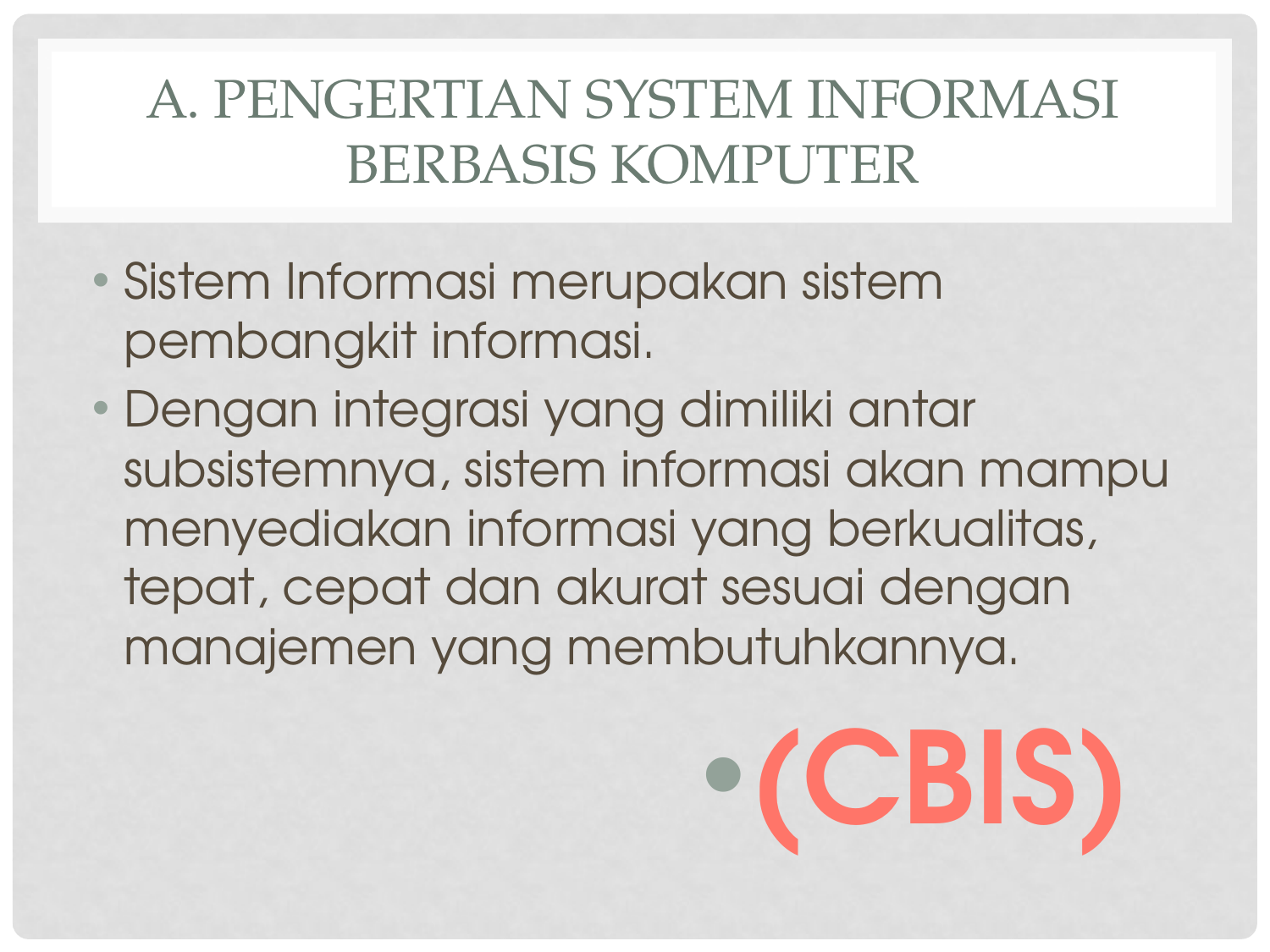

# A. PENGERTIAN SYSTEM INFORMASI BERBASIS KOMPUTER
Sistem Informasi merupakan sistem pembangkit informasi.
Dengan integrasi yang dimiliki antar subsistemnya, sistem informasi akan mampu menyediakan informasi yang berkualitas, tepat, cepat dan akurat sesuai dengan manajemen yang membutuhkannya.
(CBIS)